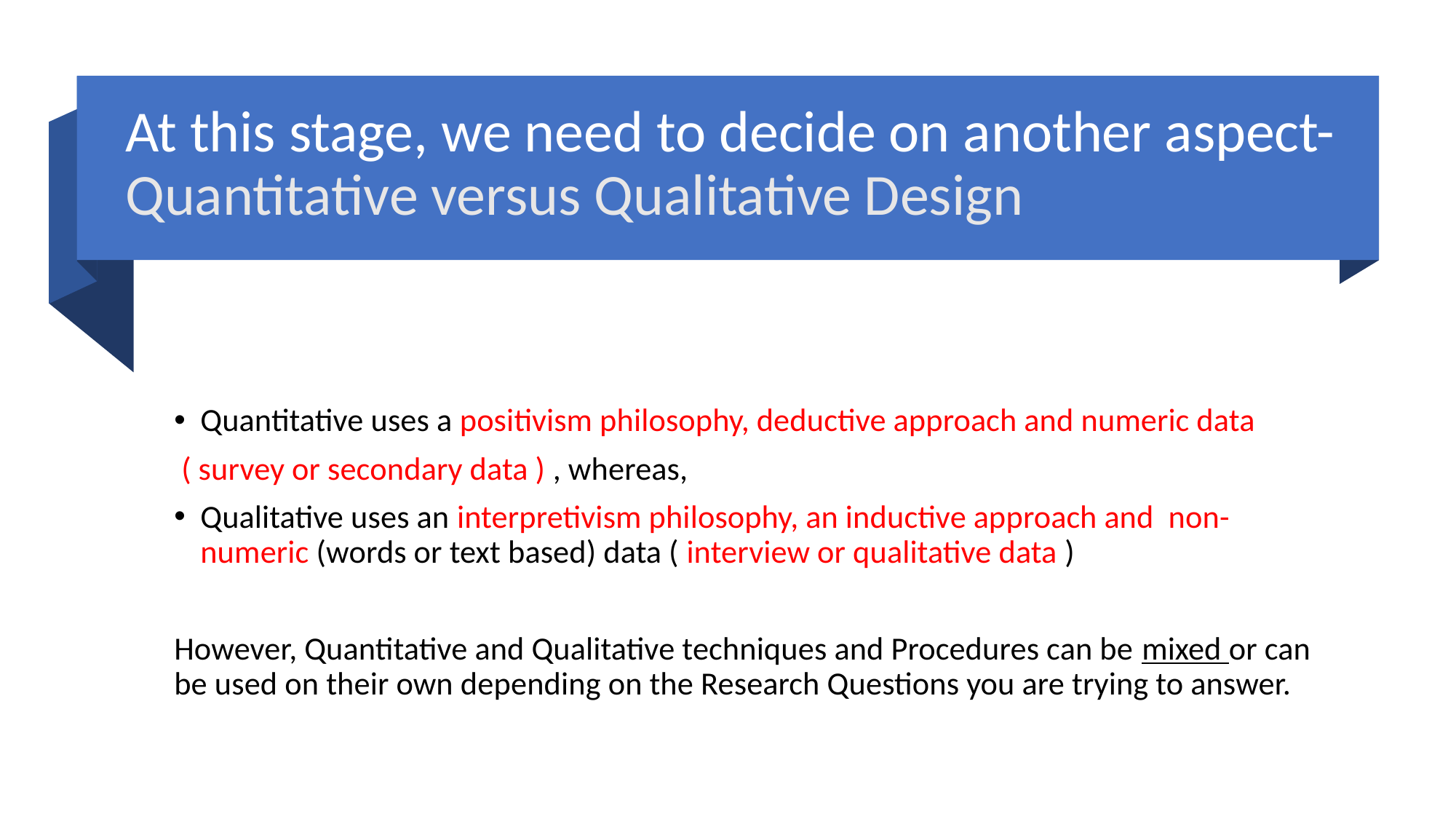

# At this stage, we need to decide on another aspect- Quantitative versus Qualitative Design

Quantitative uses a positivism philosophy, deductive approach and numeric data
 ( survey or secondary data ) , whereas,
Qualitative uses an interpretivism philosophy, an inductive approach and  non-numeric (words or text based) data ( interview or qualitative data )

However, Quantitative and Qualitative techniques and Procedures can be mixed or can be used on their own depending on the Research Questions you are trying to answer.